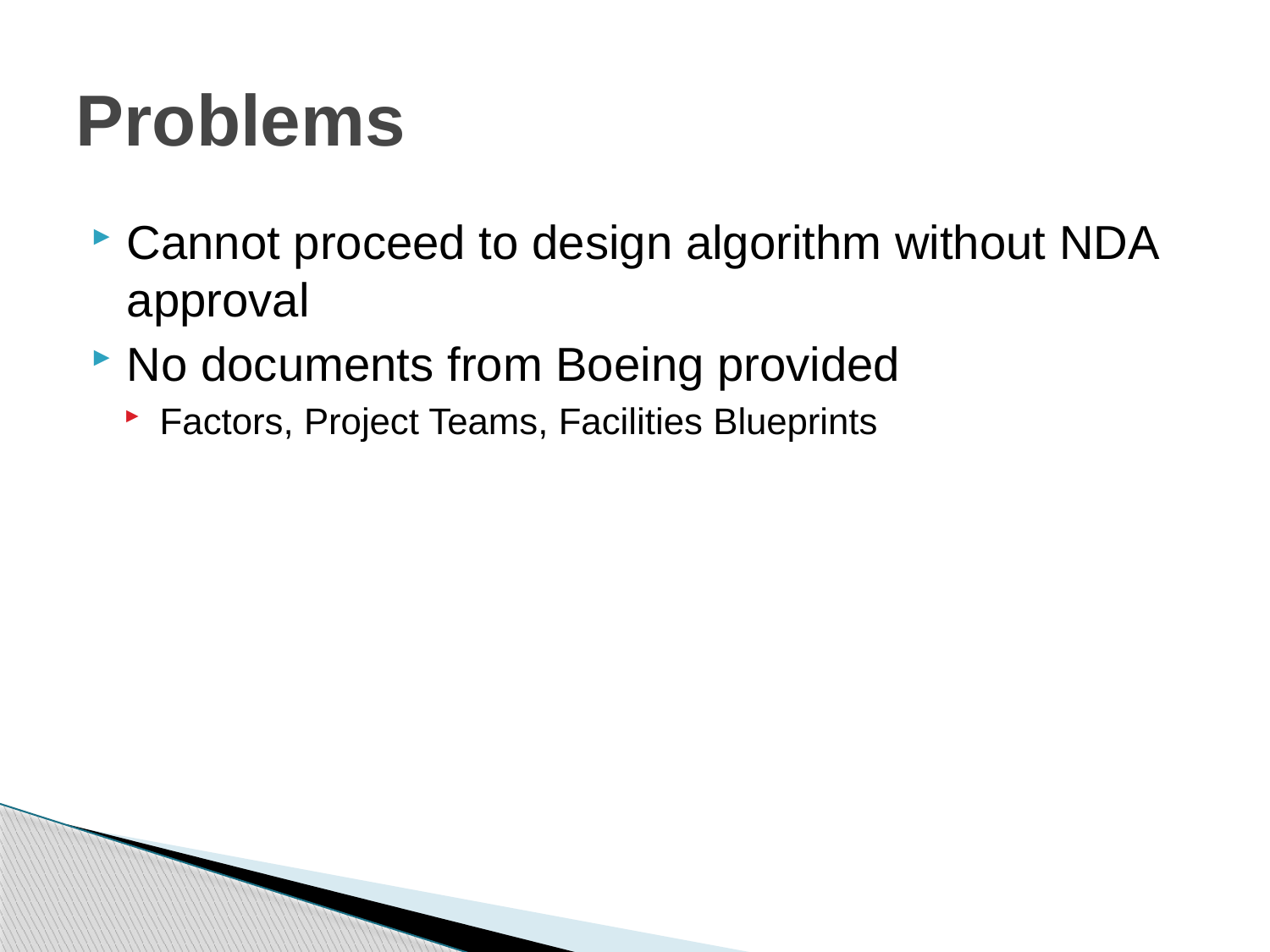

# Problems
Cannot proceed to design algorithm without NDA approval
No documents from Boeing provided
Factors, Project Teams, Facilities Blueprints